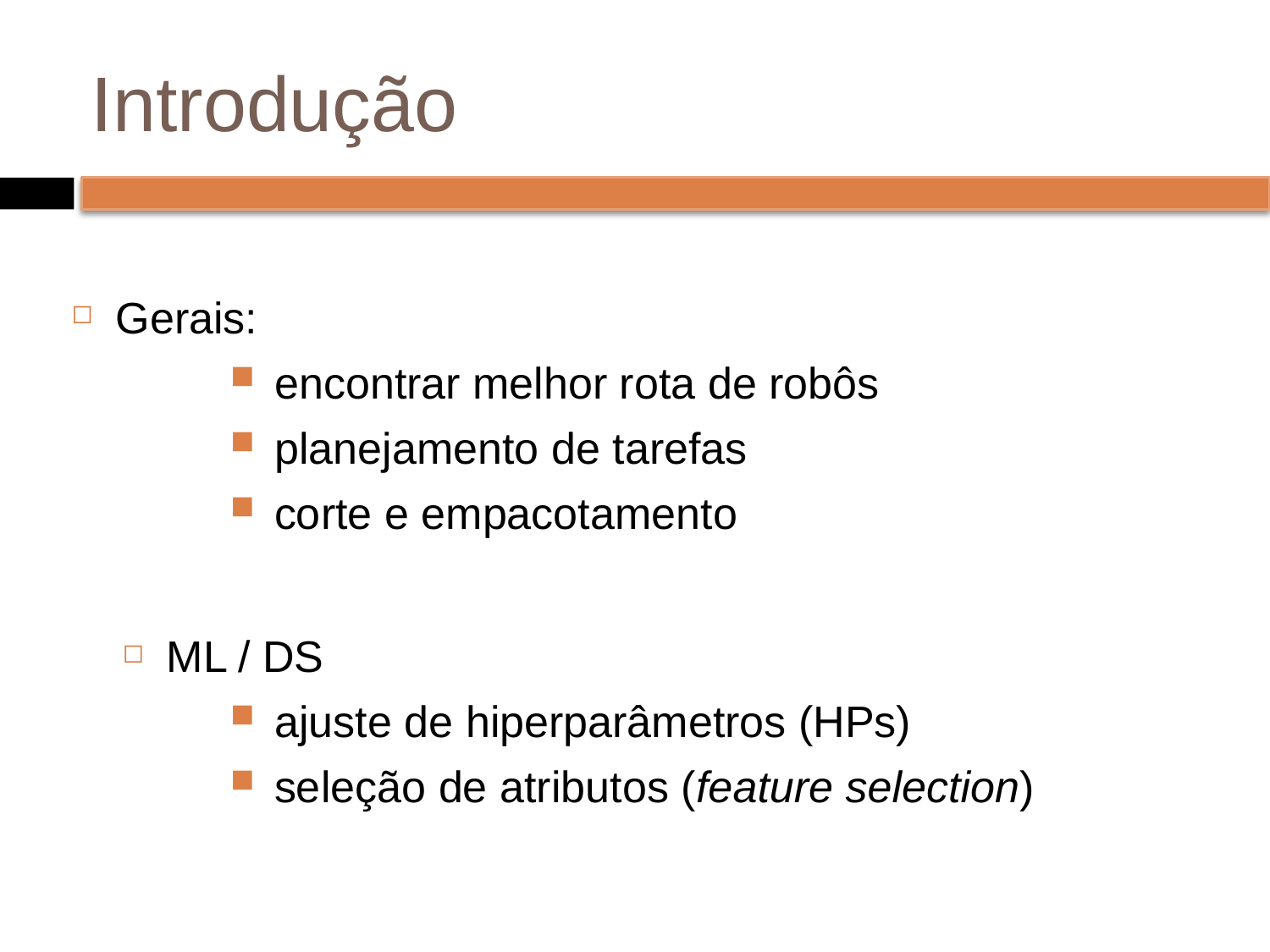

# Introdução

Gerais:
encontrar melhor rota de robôs
planejamento de tarefas
corte e empacotamento

ML / DS
ajuste de hiperparâmetros (HPs)
seleção de atributos (feature selection)
6